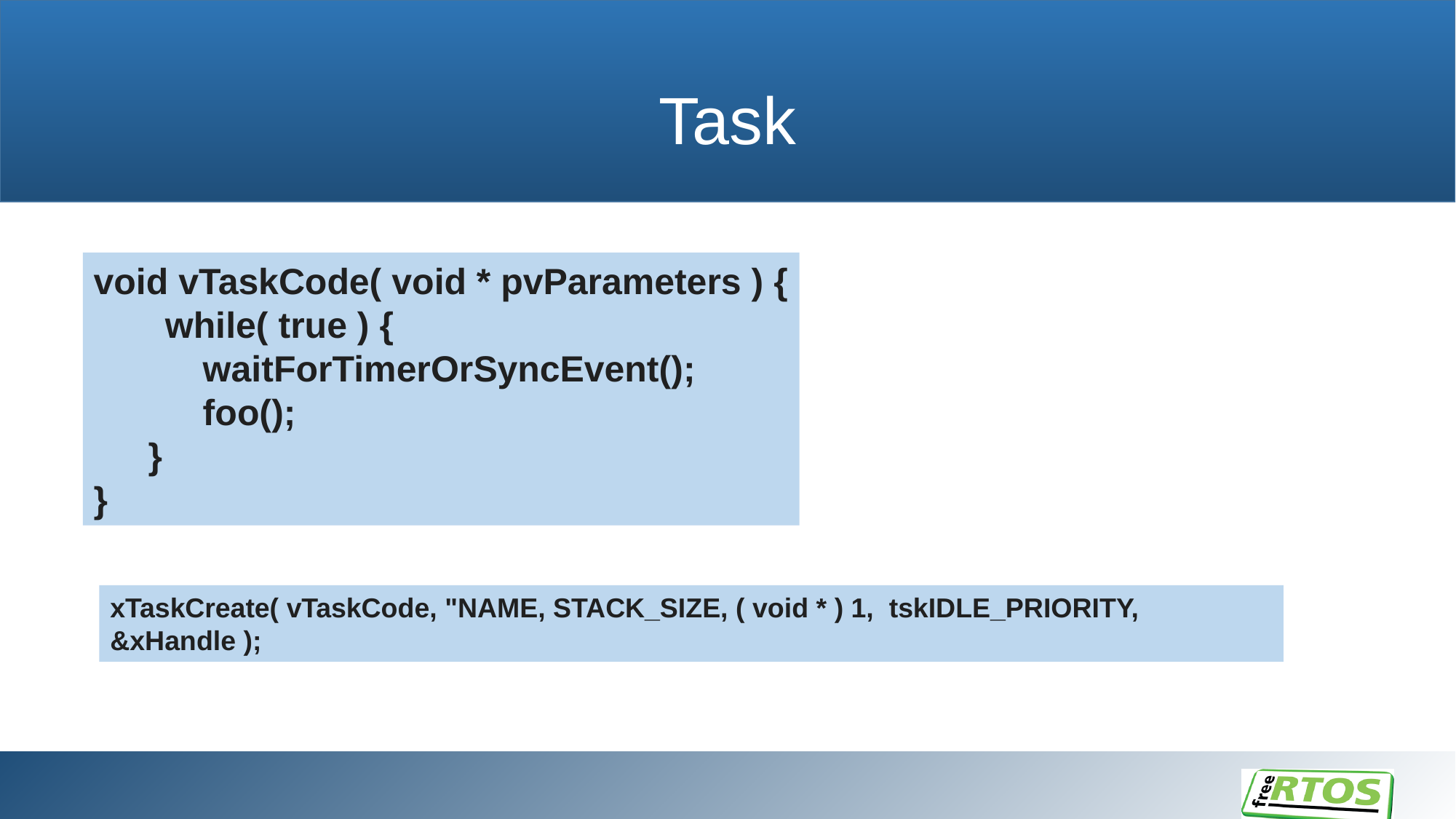

# Task
void vTaskCode( void * pvParameters ) {
       while( true ) {
	waitForTimerOrSyncEvent();
	foo();
}
}
xTaskCreate( vTaskCode, "NAME, STACK_SIZE, ( void * ) 1,  tskIDLE_PRIORITY, &xHandle );